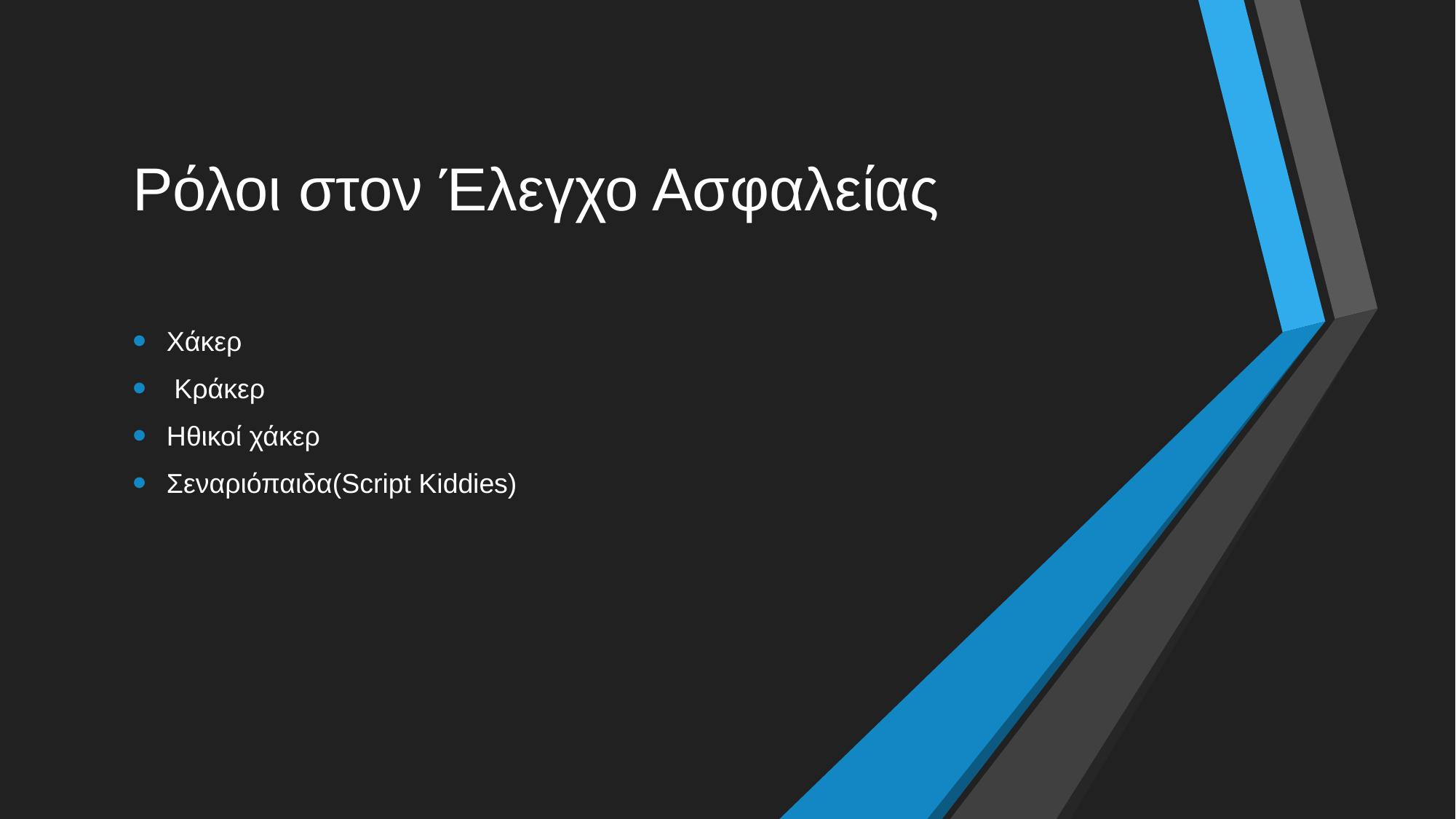

# Ρόλοι στον Έλεγχο Ασφαλείας
Χάκερ
 Κράκερ
Ηθικοί χάκερ
Σεναριόπαιδα(Script Kiddies)